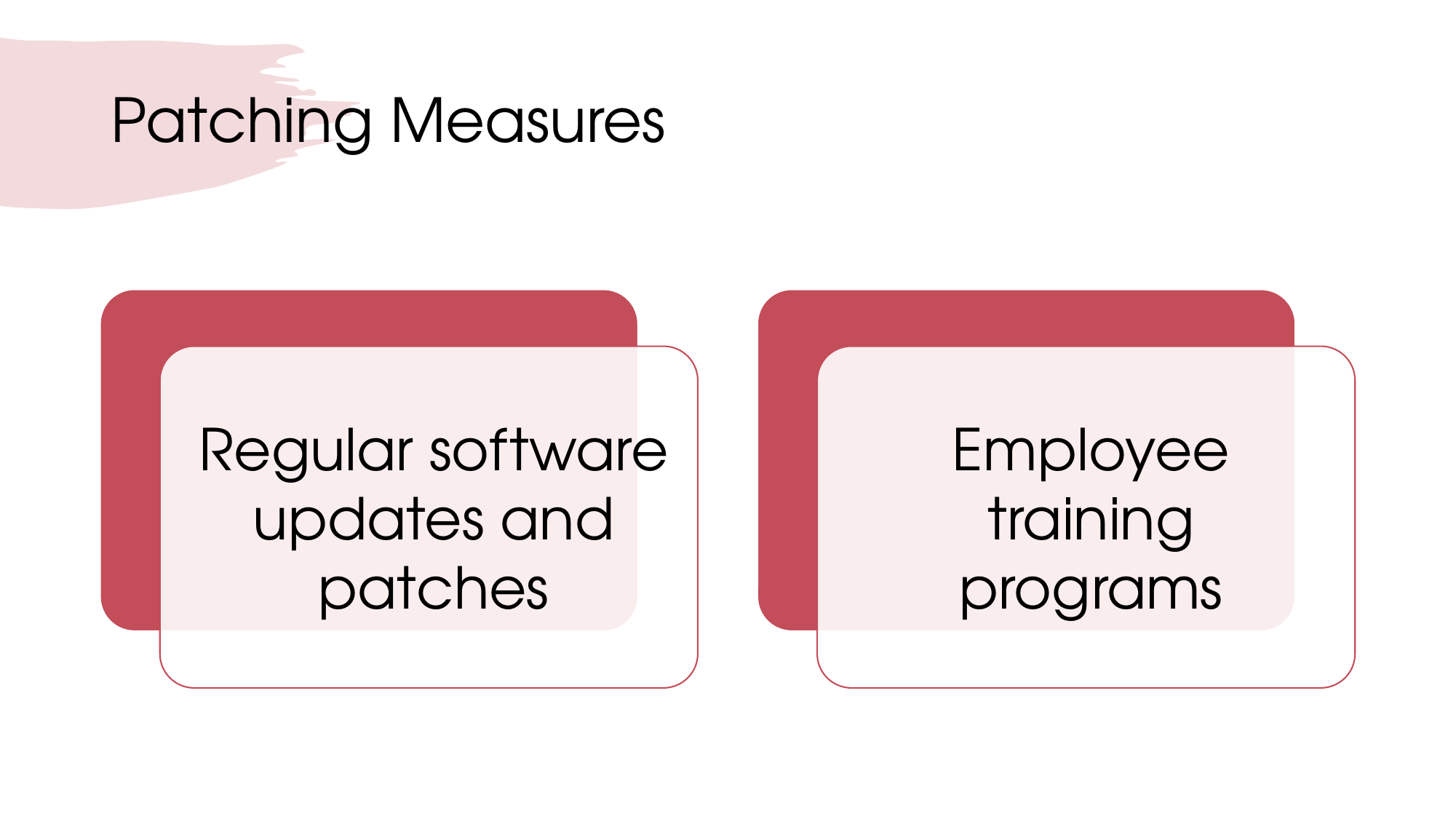

# Patching Measures
Regular software updates and patches
Employee training programs